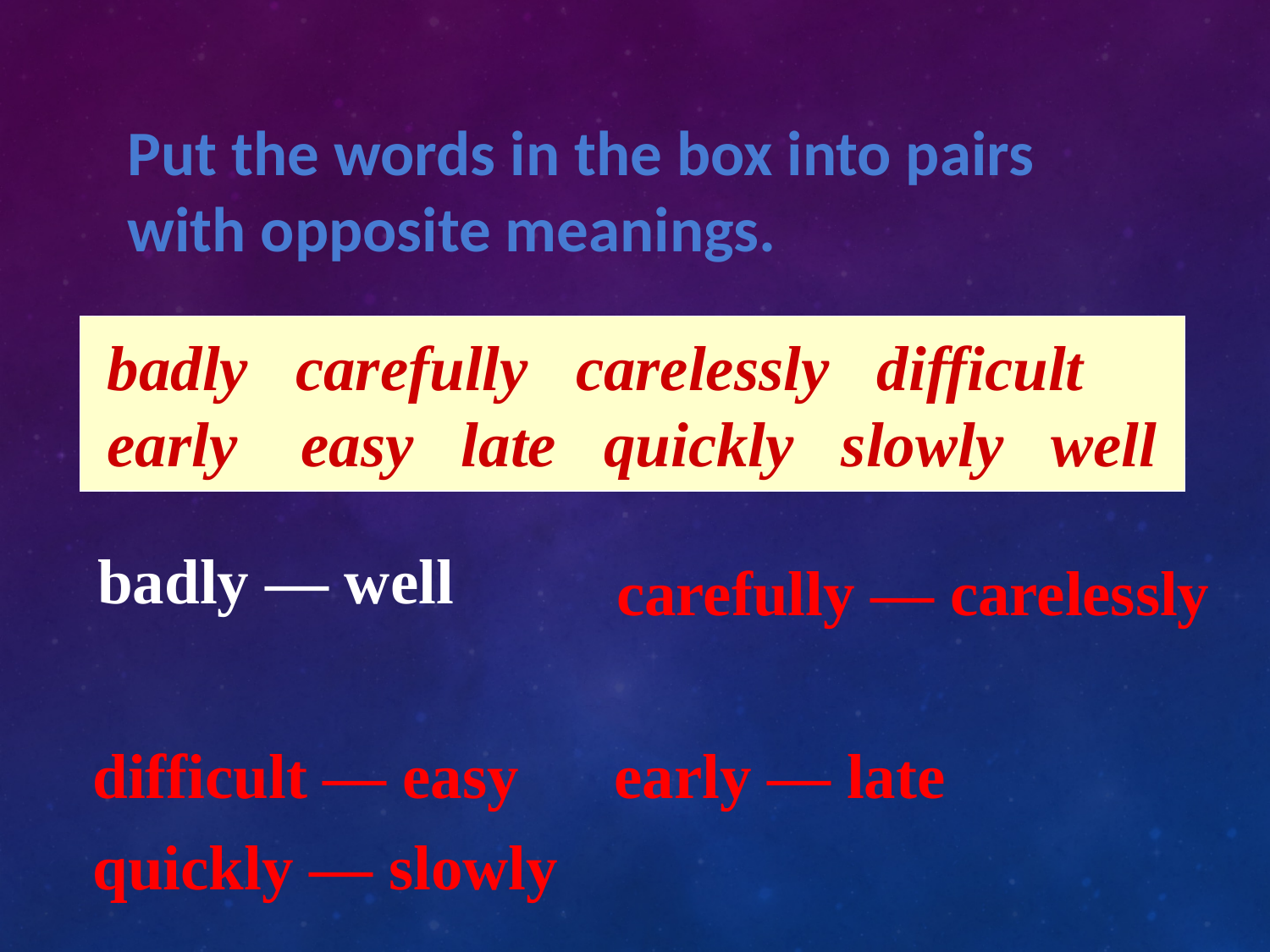

Put the words in the box into pairs with opposite meanings.

badly   carefully   carelessly   difficult   early    easy   late   quickly   slowly   well
                                 carefully — carelessly
difficult — easy      early — late
quickly — slowly
badly — well